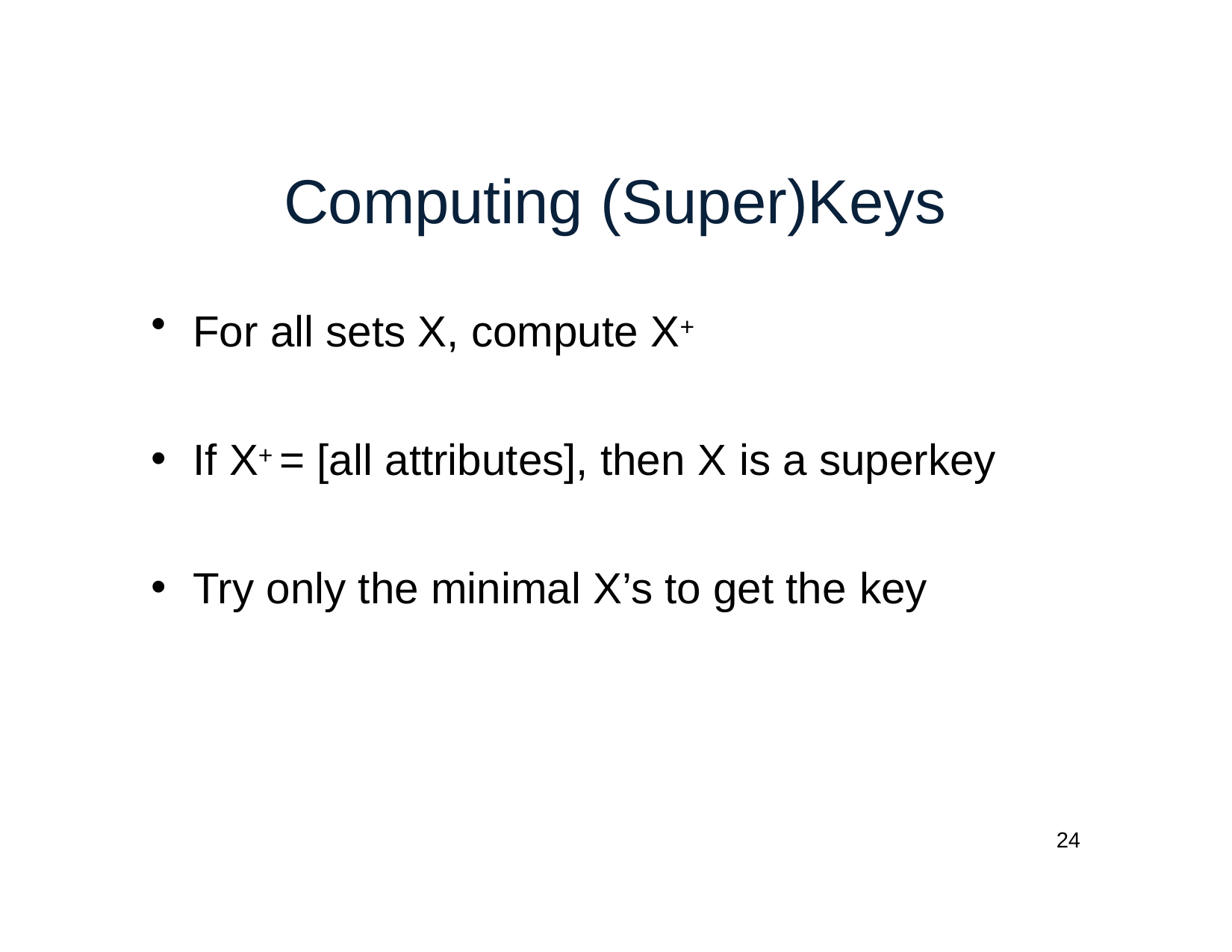

# Computing (Super)Keys
For all sets X, compute X+

If X+ = [all attributes], then X is a superkey

Try only the minimal X’s to get the key
24